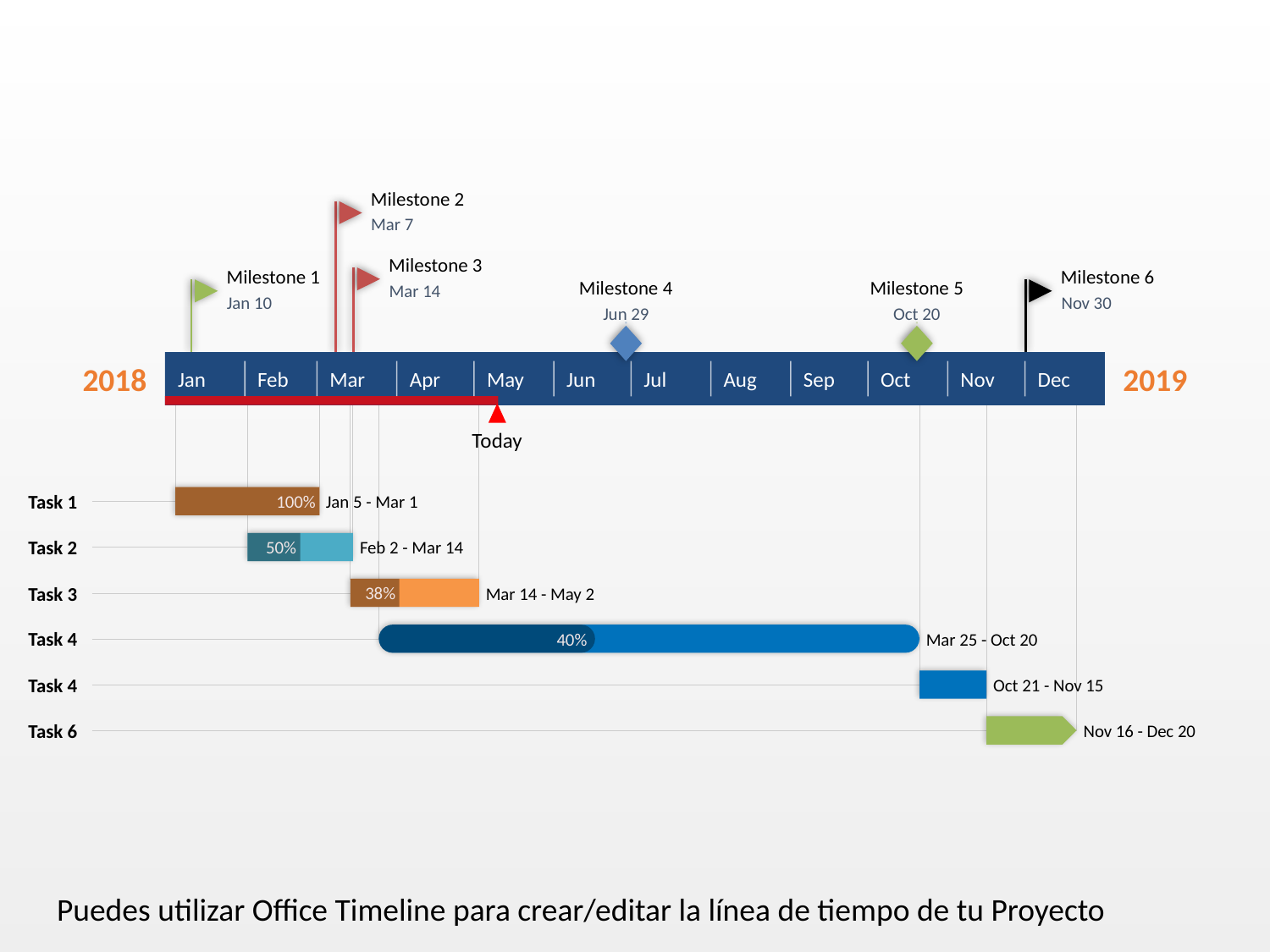

Milestone 2

Mar 7
Milestone 3

Milestone 1
Milestone 6
Mar 14

Milestone 4
Milestone 5
Jan 10
Nov 30
Jun 29
Oct 20

Jan
Feb
Mar
Apr
May
Jun
Jul
Aug
Sep
Oct
Nov
Dec
2018
2019

Today

100%
Task 1
Jan 5 - Mar 1

50%
Task 2
Feb 2 - Mar 14

38%
Task 3
Mar 14 - May 2

40%
Task 4
Mar 25 - Oct 20

Task 4
Oct 21 - Nov 15

Task 6
Nov 16 - Dec 20
Puedes utilizar Office Timeline para crear/editar la línea de tiempo de tu Proyecto